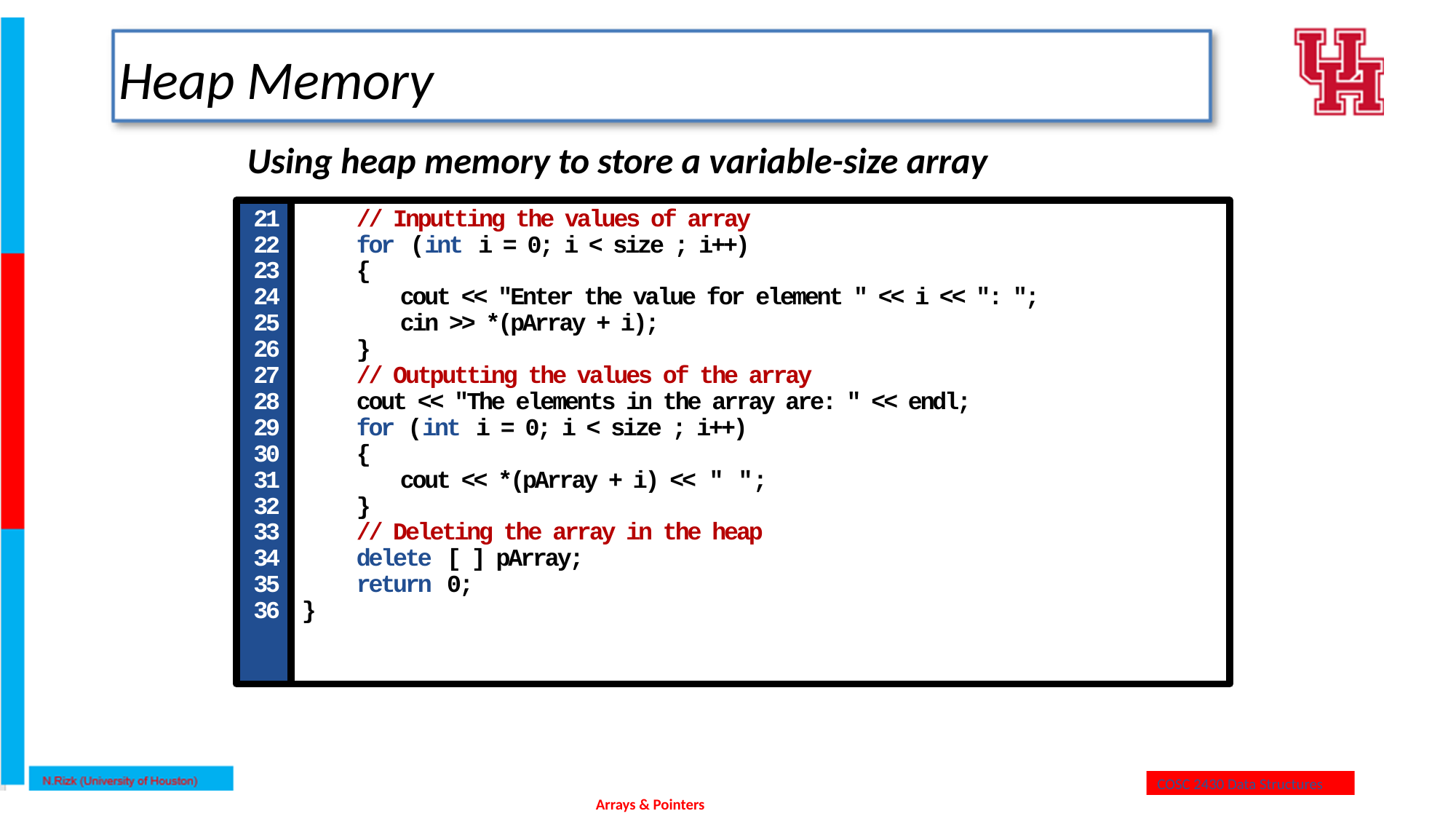

# Heap Memory
Using heap memory to store a variable-size array
21
22
23
24
25
26
27
28
29
30
31
32
33
34
35
36
// Inputting the values of array
for (int i = 0; i < size ; i++)
{
cout << "Enter the value for element " << i << ": ";
cin >> *(pArray + i);
}
// Outputting the values of the array
cout << "The elements in the array are: " << endl;
for (int i = 0; i < size ; i++)
{
cout << *(pArray + i) << " ";
}
// Deleting the array in the heap
delete [ ] pArray;
return 0;
}